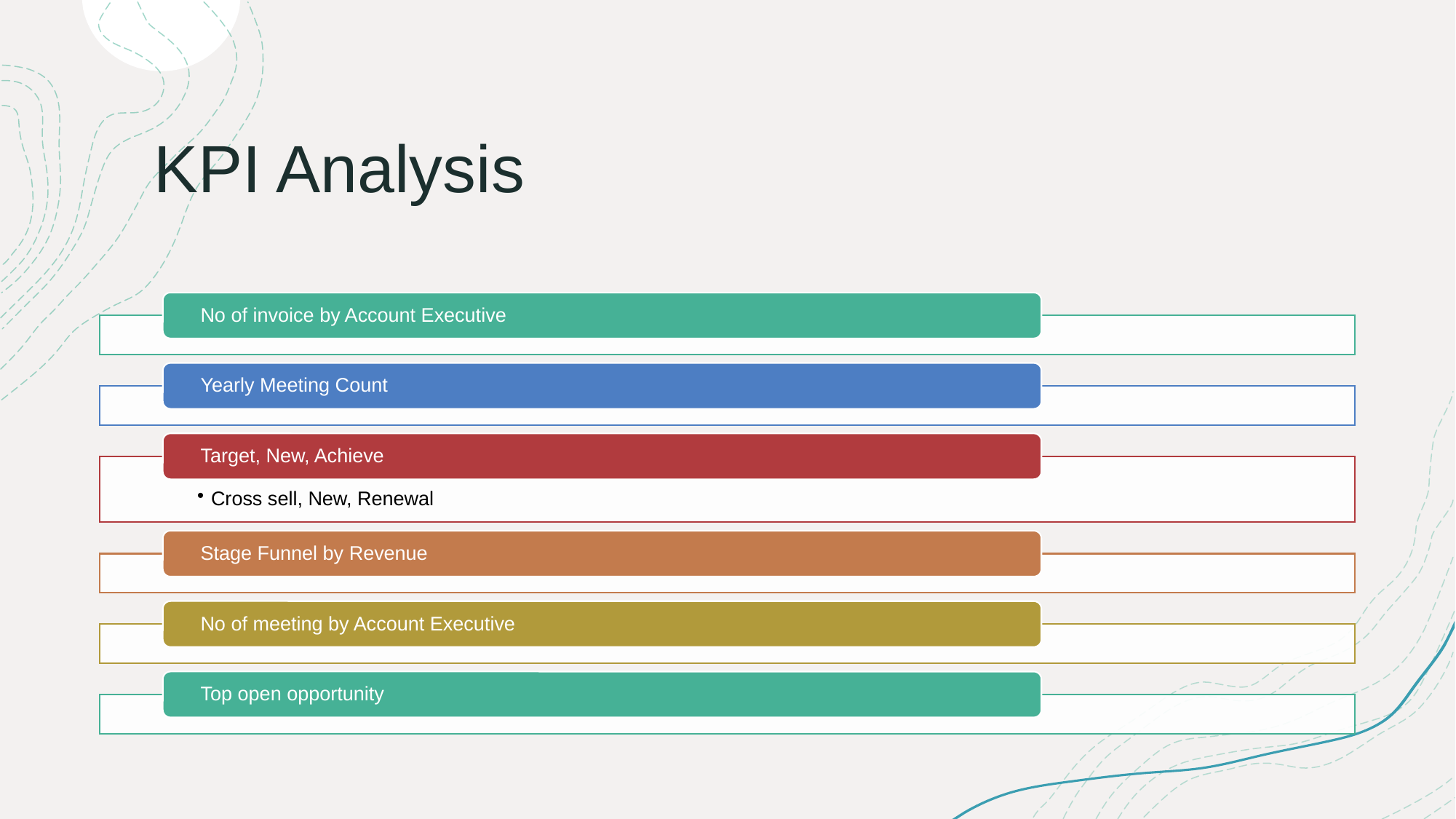

# KPI Analysis
No of invoice by Account Executive
Yearly Meeting Count
Cross sell, New, Renewal
Target, New, Achieve
Stage Funnel by Revenue
No of meeting by Account Executive
Top open opportunity